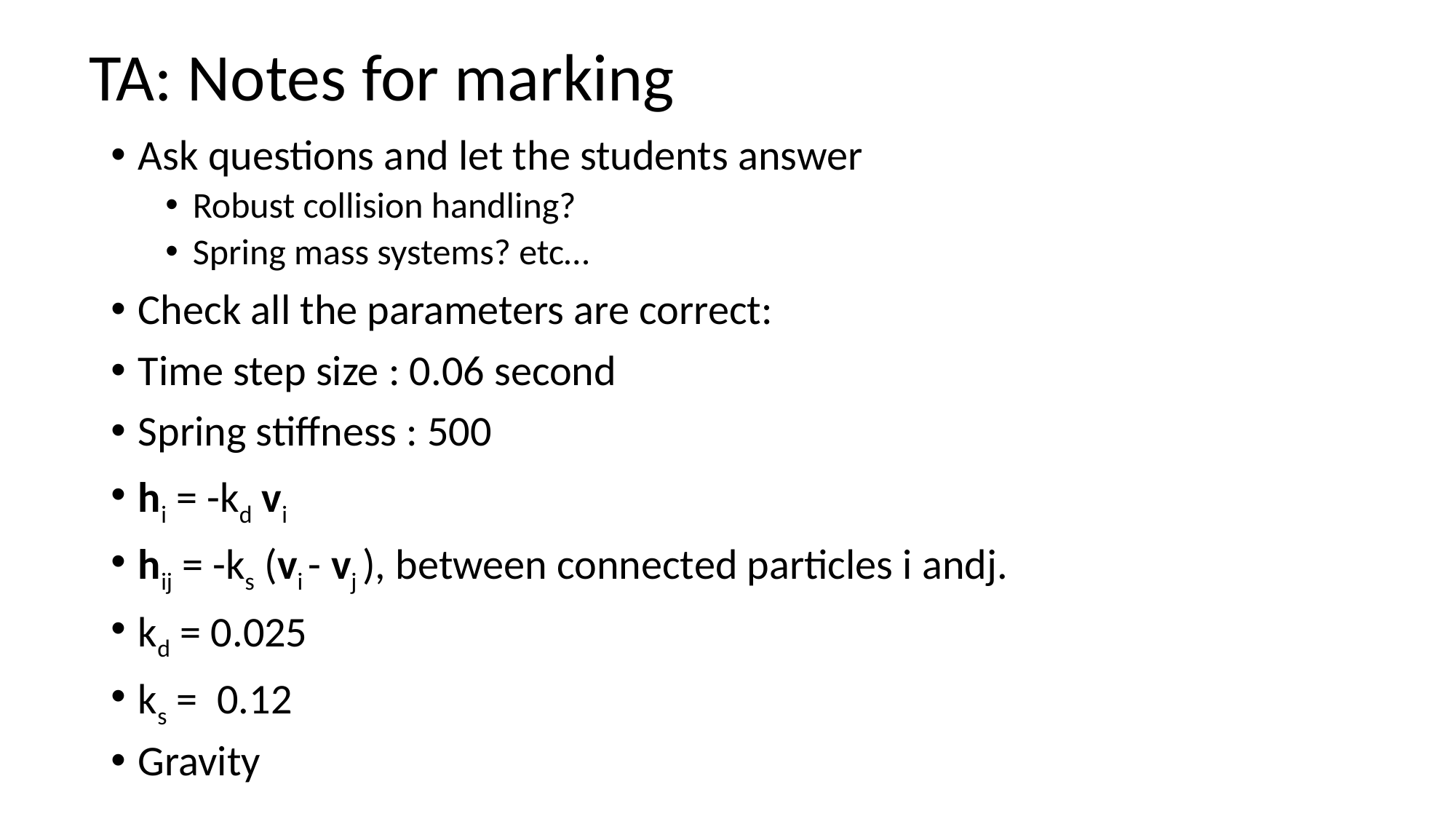

# TA: Notes for marking
Ask questions and let the students answer
Robust collision handling?
Spring mass systems? etc…
Check all the parameters are correct:
Time step size : 0.06 second
Spring stiffness : 500
hi = -kd vi
hij = -ks (vi - vj ), between connected particles i andj.
kd = 0.025
ks =  0.12
Gravity